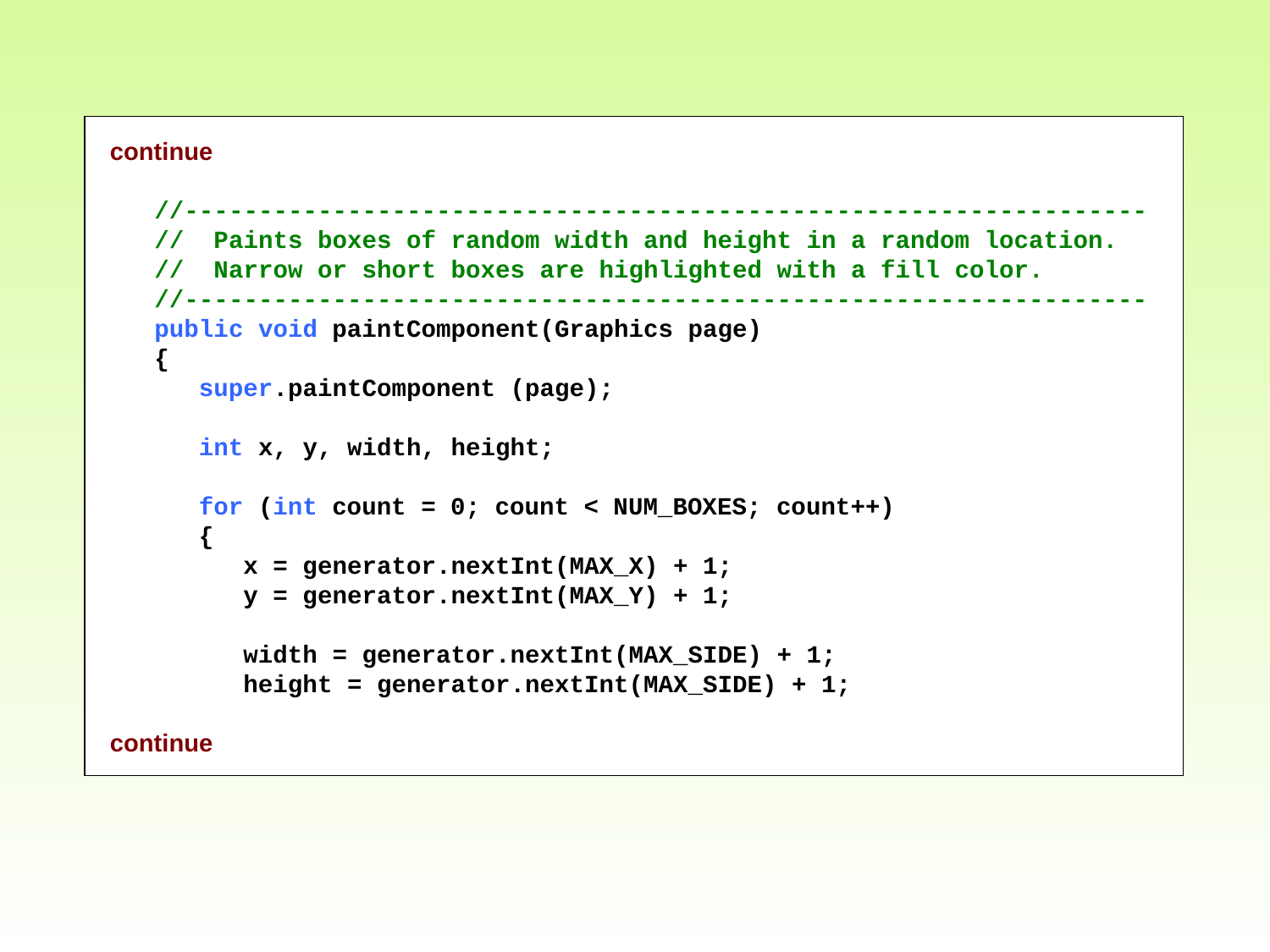

continue

   //-----------------------------------------------------------------
   //  Paints boxes of random width and height in a random location.
   //  Narrow or short boxes are highlighted with a fill color.
   //-----------------------------------------------------------------
   public void paintComponent(Graphics page)
   {
      super.paintComponent (page);

      int x, y, width, height;

      for (int count = 0; count < NUM_BOXES; count++)
      {
         x = generator.nextInt(MAX_X) + 1;
         y = generator.nextInt(MAX_Y) + 1;

         width = generator.nextInt(MAX_SIDE) + 1;
         height = generator.nextInt(MAX_SIDE) + 1;

continue